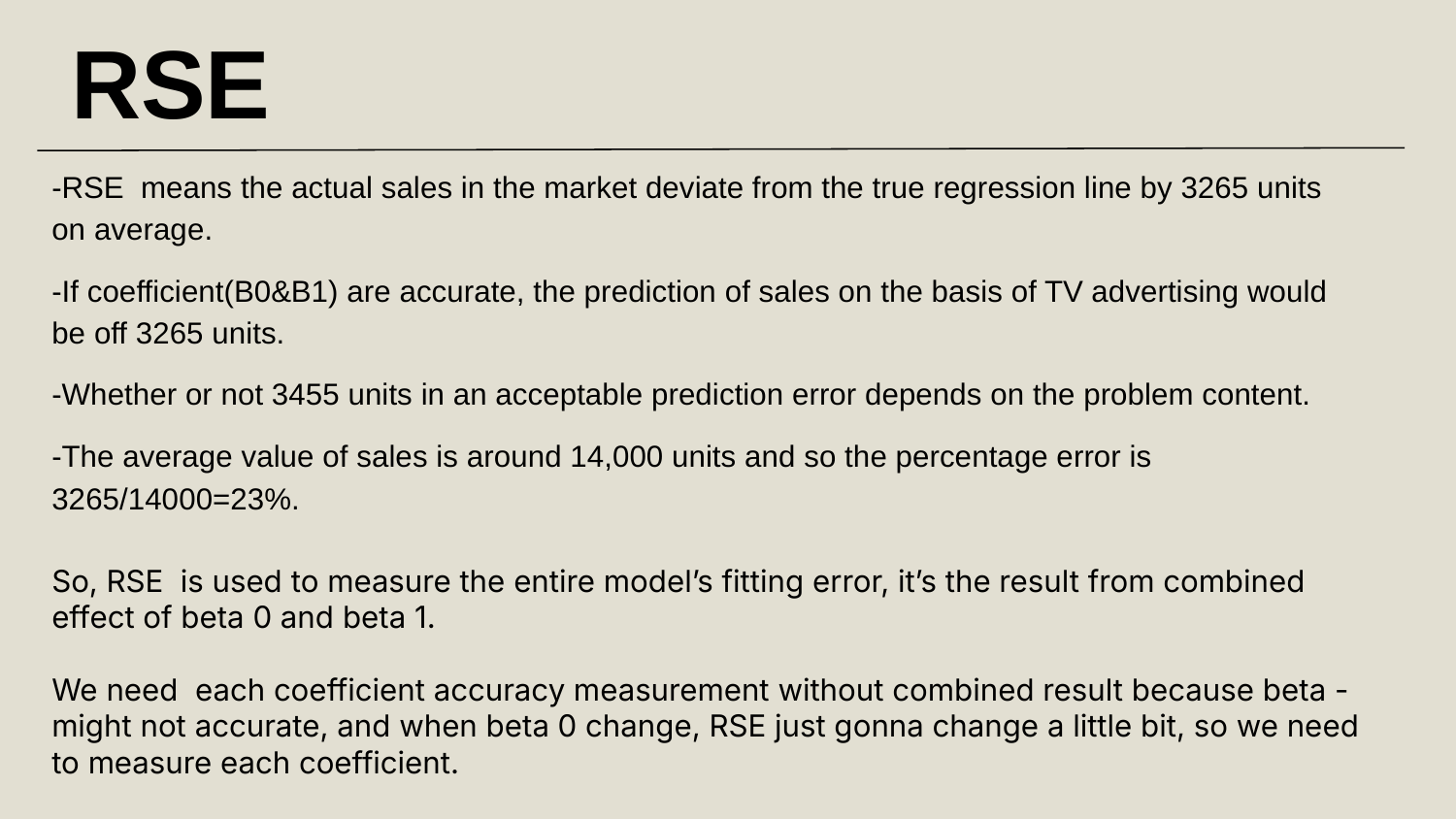

RSE
-RSE  means the actual sales in the market deviate from the true regression line by 3265 units on average.
-If coefficient(B0&B1) are accurate, the prediction of sales on the basis of TV advertising would be off 3265 units.
-Whether or not 3455 units in an acceptable prediction error depends on the problem content.
-The average value of sales is around 14,000 units and so the percentage error is 3265/14000=23%.

So, RSE  is used to measure the entire model’s fitting error, it’s the result from combined effect of beta 0 and beta 1.

We need  each coefficient accuracy measurement without combined result because beta - might not accurate, and when beta 0 change, RSE just gonna change a little bit, so we need to measure each coefficient.